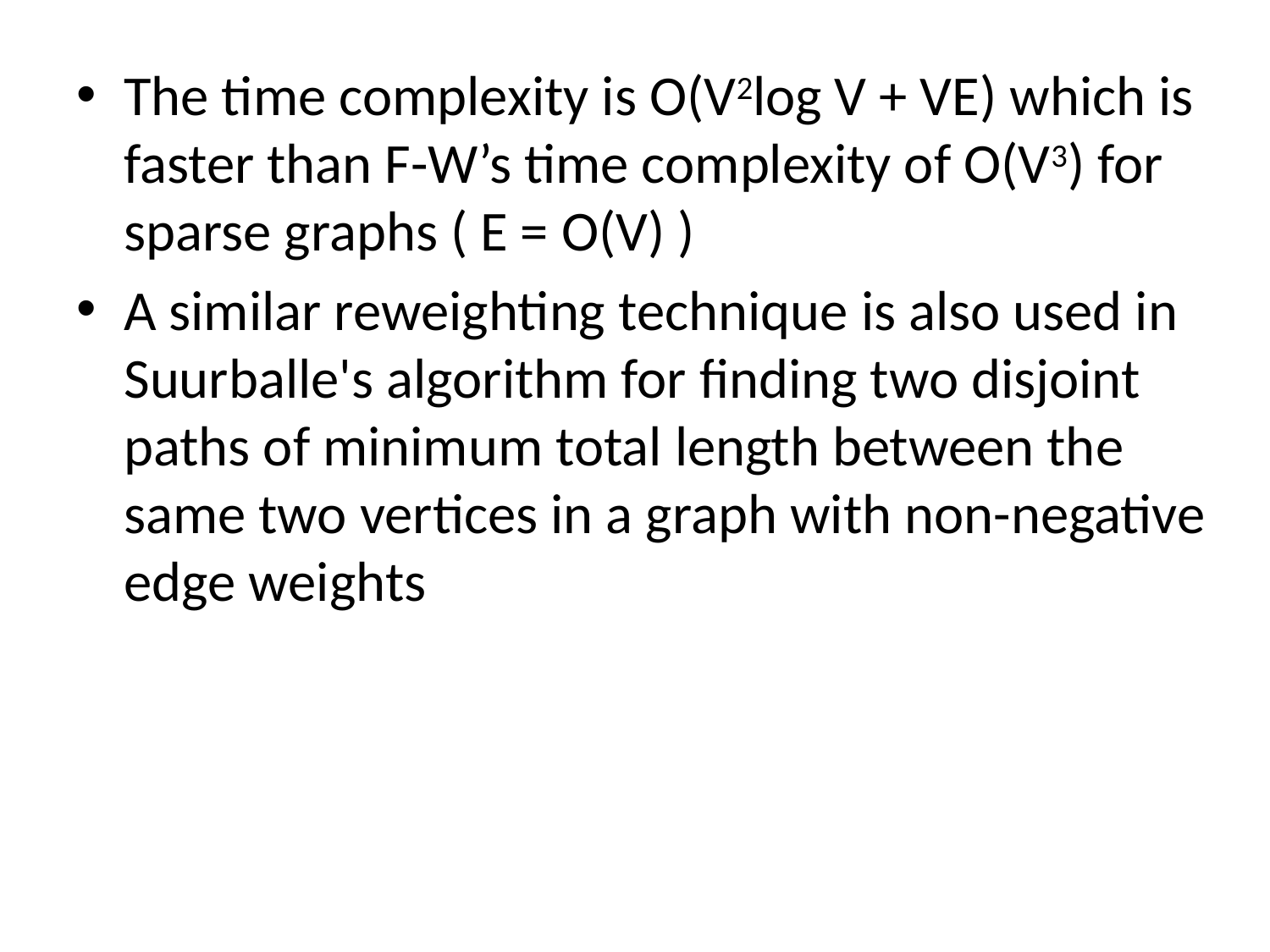

The time complexity is O(V2log V + VE) which is faster than F-W’s time complexity of O(V3) for sparse graphs ( E = O(V) )
A similar reweighting technique is also used in Suurballe's algorithm for finding two disjoint paths of minimum total length between the same two vertices in a graph with non-negative edge weights